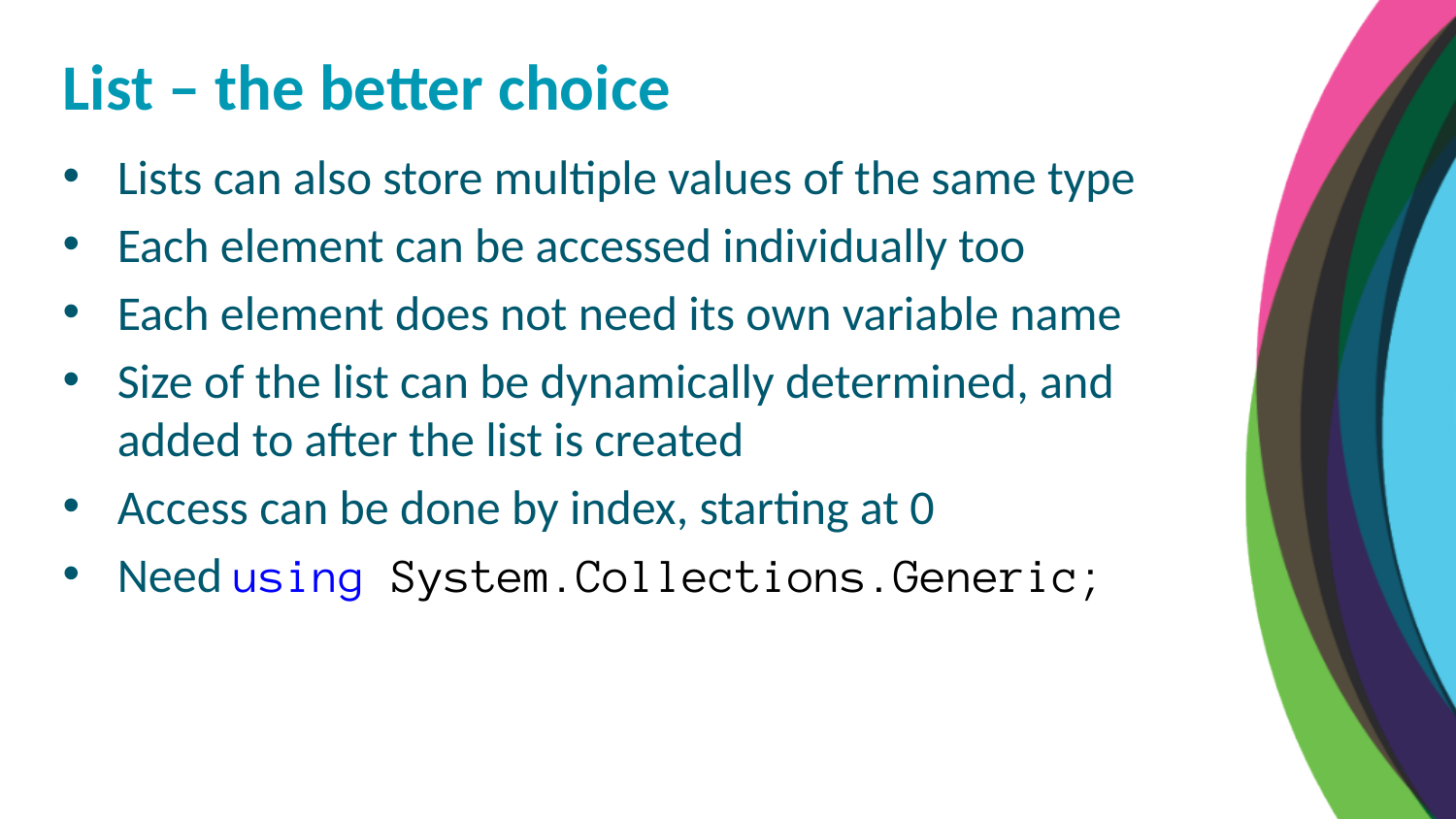

List – the better choice
Lists can also store multiple values of the same type
Each element can be accessed individually too
Each element does not need its own variable name
Size of the list can be dynamically determined, and added to after the list is created
Access can be done by index, starting at 0
Need using System.Collections.Generic;